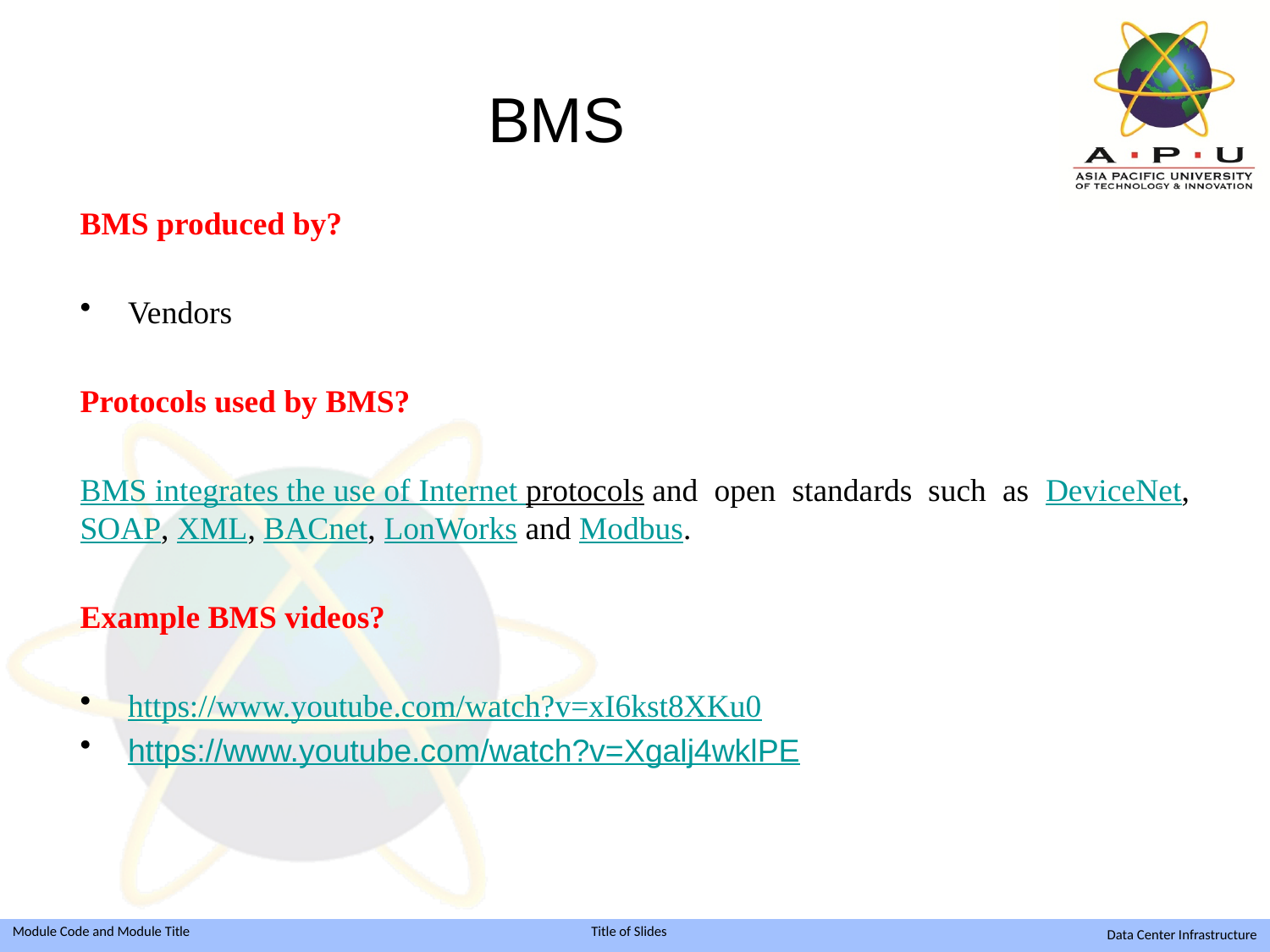

# BMS
BMS produced by?

Vendors

Protocols used by BMS?

BMS integrates the use of Internet protocols and open standards such as DeviceNet, SOAP, XML, BACnet, LonWorks and Modbus.

Example BMS videos?

https://www.youtube.com/watch?v=xI6kst8XKu0
https://www.youtube.com/watch?v=Xgalj4wklPE

Data Center Infrastructure